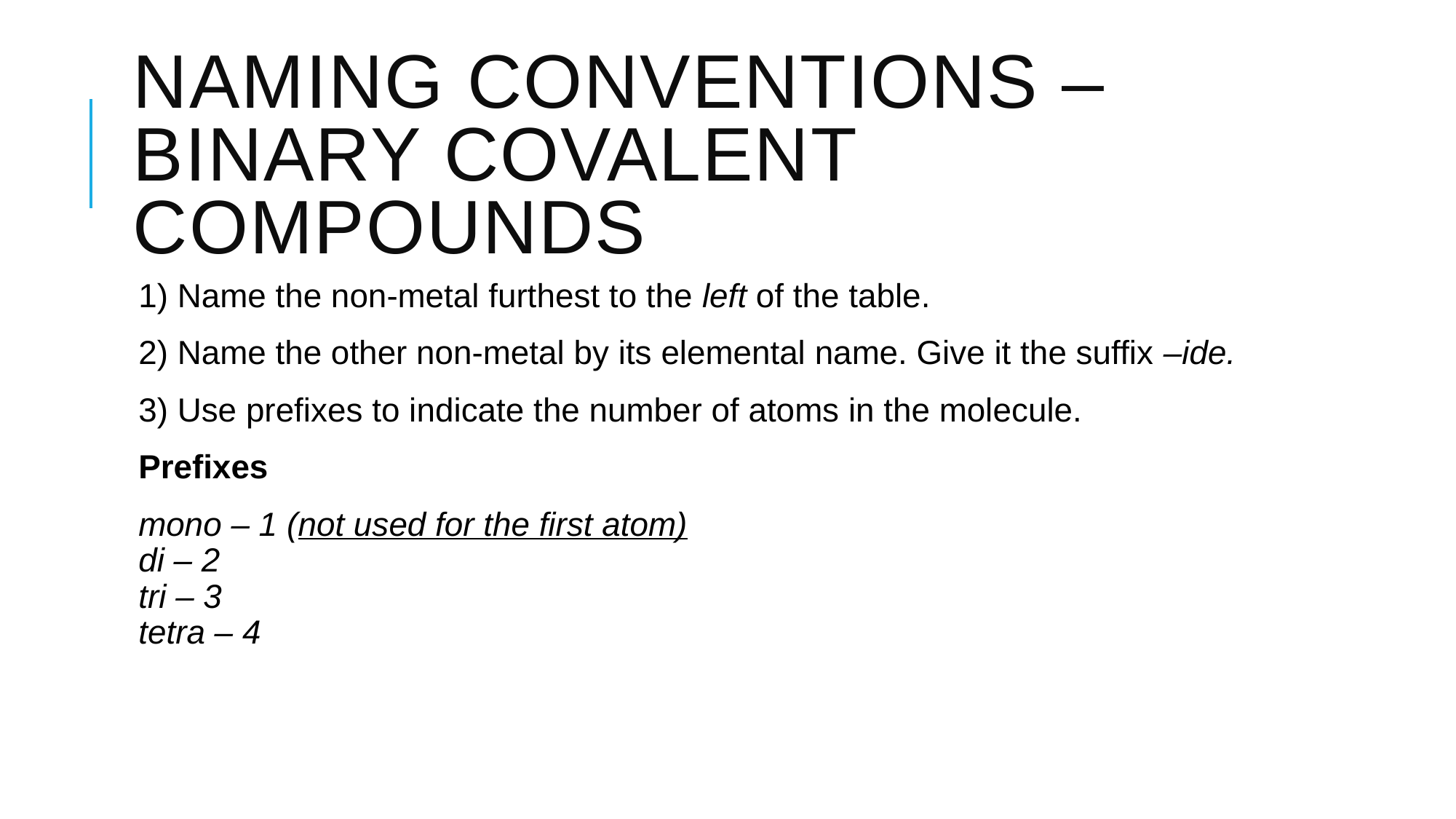

# Naming conventions – binary covalent compounds
1) Name the non-metal furthest to the left of the table.
2) Name the other non-metal by its elemental name. Give it the suffix –ide.
3) Use prefixes to indicate the number of atoms in the molecule.
Prefixes
mono – 1 (not used for the first atom)
di – 2
tri – 3
tetra – 4